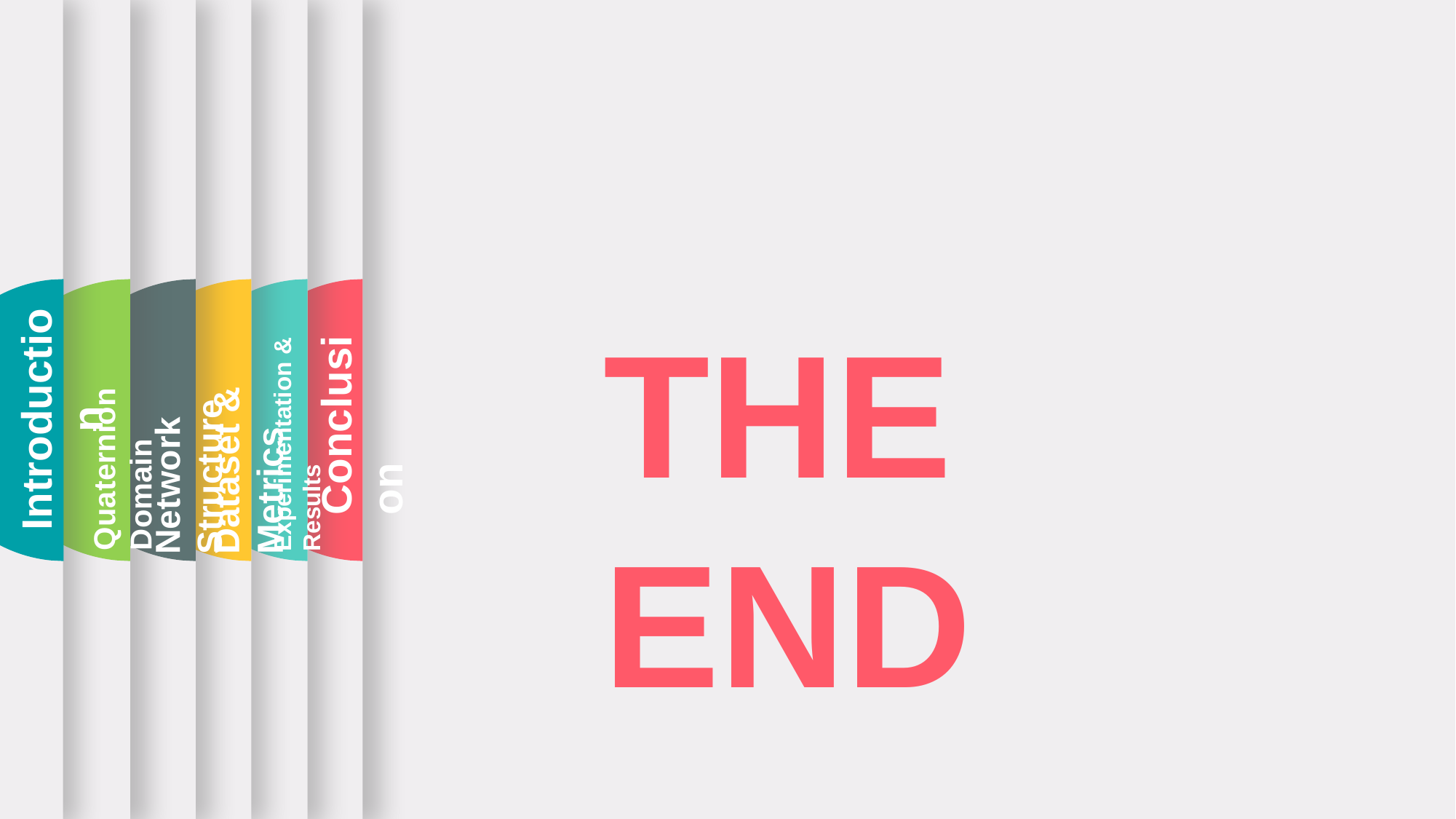

THE END
Conclusion
Introduction

Quaternion Domain
Network Structure
Dataset & Metrics
Experimentation & Results